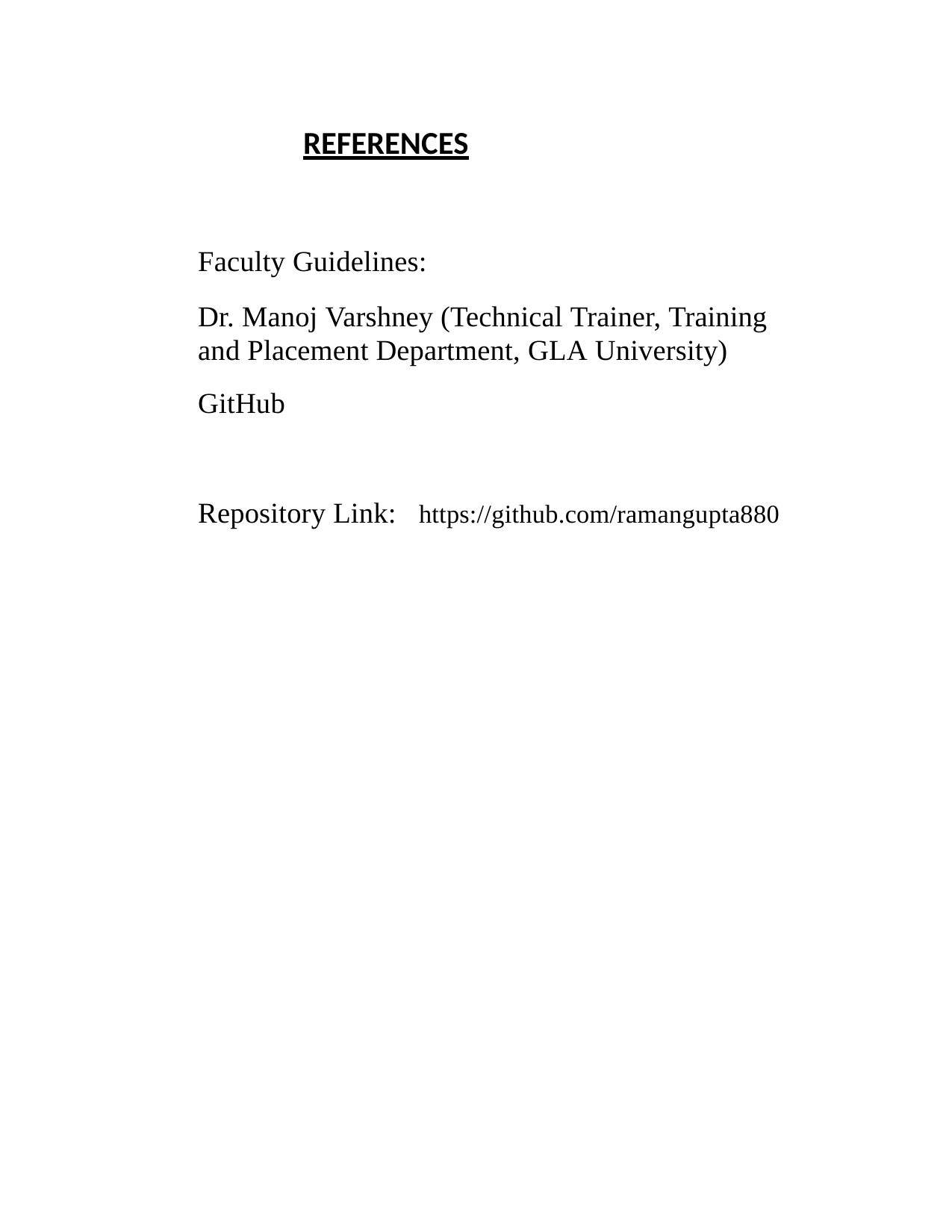

REFERENCES

Faculty Guidelines:
Dr. Manoj Varshney (Technical Trainer, Training  and Placement Department, GLA University)
GitHub
Repository Link:
https://github.com/ramangupta880